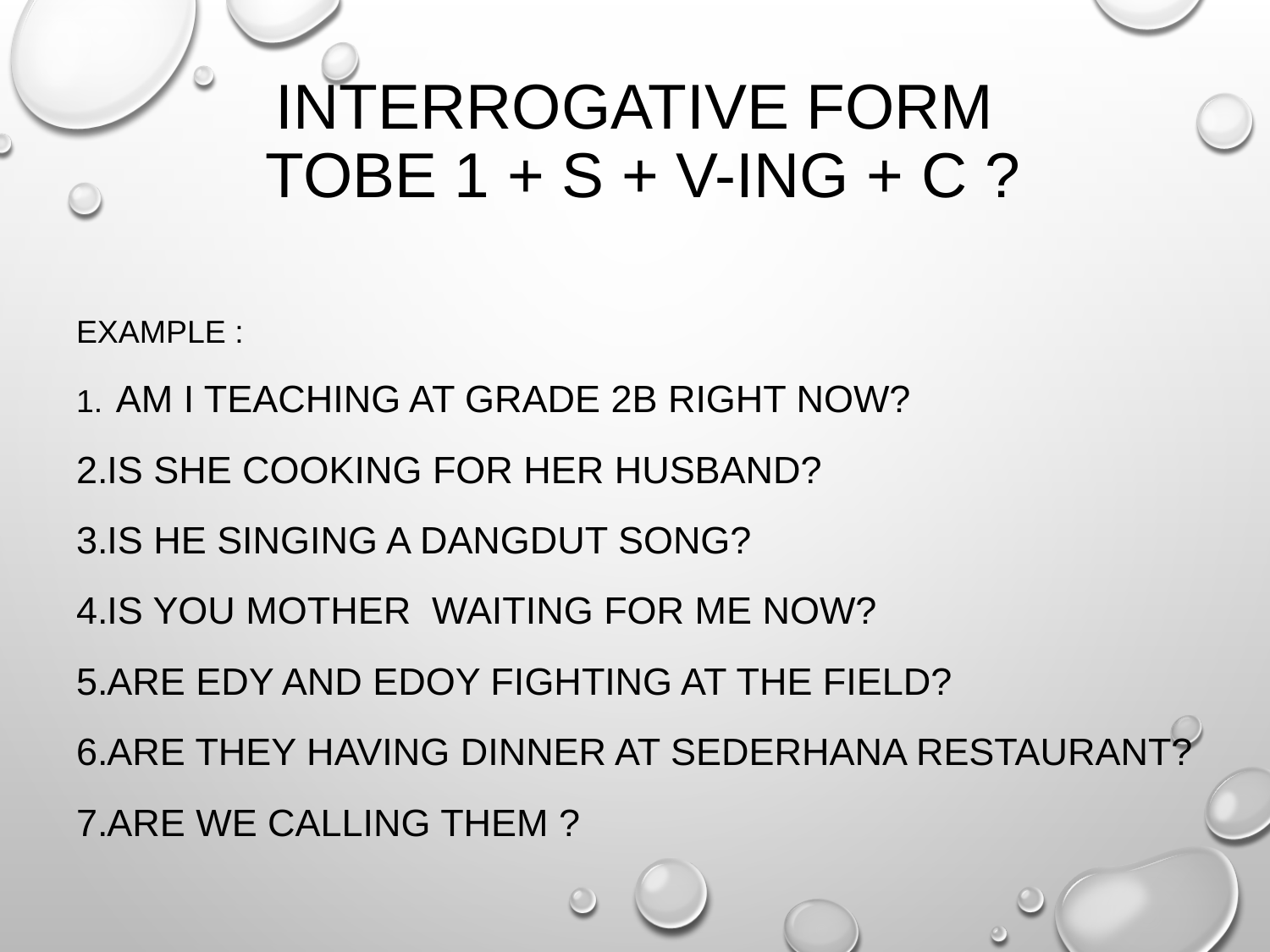

# Interrogative Form Tobe 1 + S + V-ing + C ?
Example :
 Am I teaching at grade 2B right now?
Is she cooking for her husband?
Is he singing a Dangdut song?
Is you mother  waiting for me now?
Are Edy and Edoy fighting at the field?
Are they having dinner at Sederhana restaurant?
Are we calling them ?